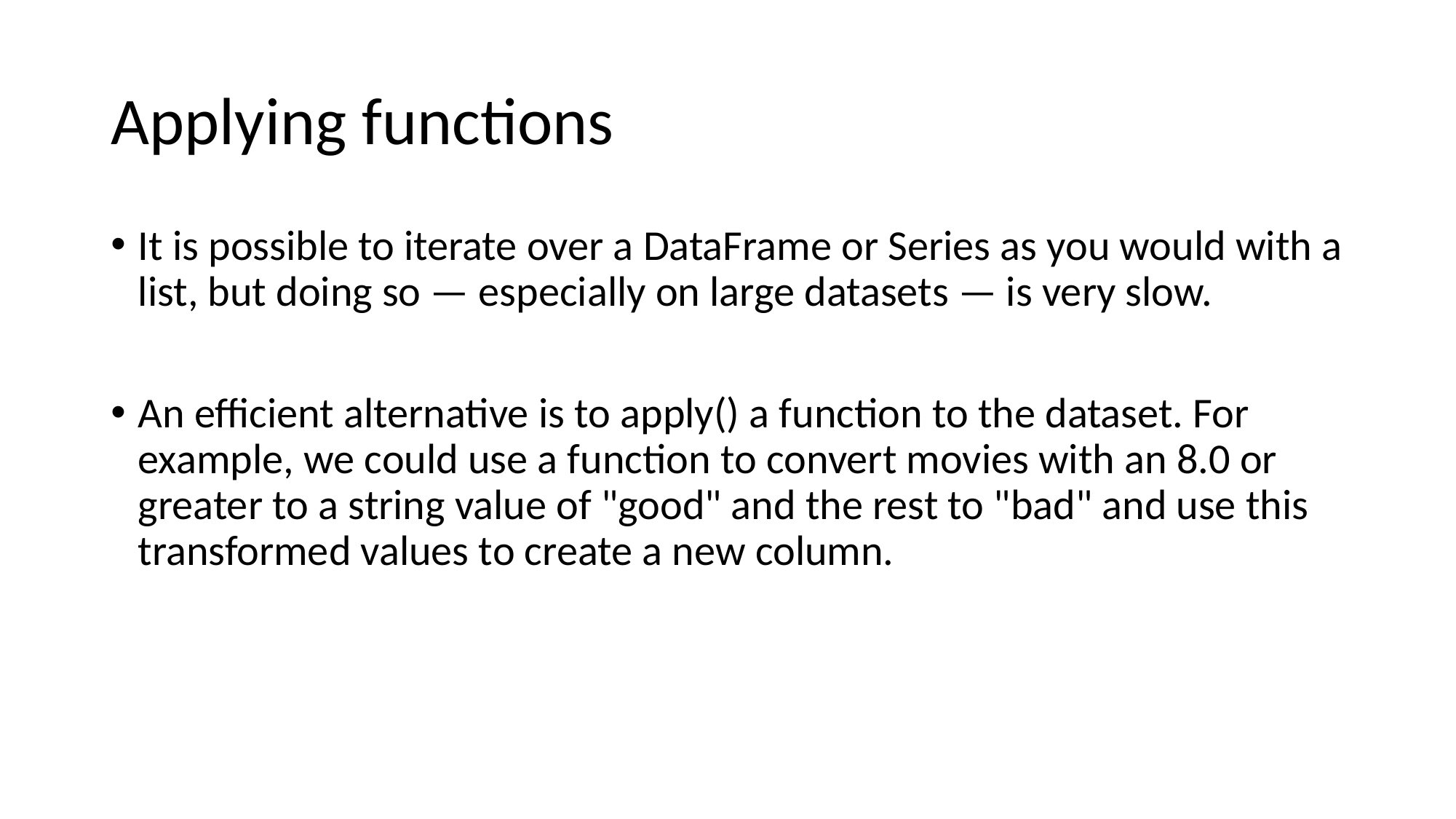

# Applying functions
It is possible to iterate over a DataFrame or Series as you would with a list, but doing so — especially on large datasets — is very slow.

An efficient alternative is to apply() a function to the dataset. For example, we could use a function to convert movies with an 8.0 or greater to a string value of "good" and the rest to "bad" and use this transformed values to create a new column.